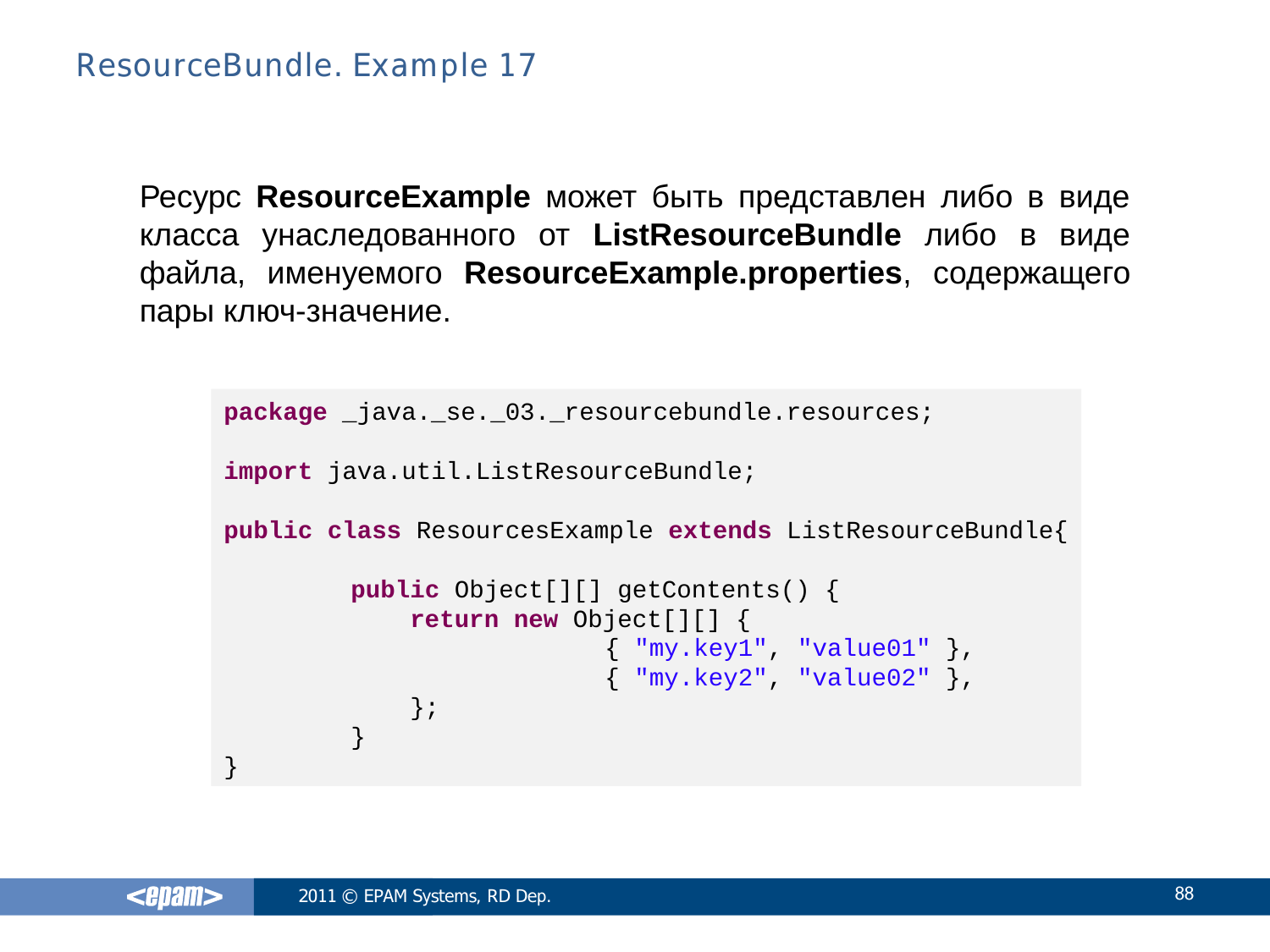

# ResourceBundle. Example 17
Ресурс ResourceExample может быть представлен либо в виде класса унаследованного от ListResourceBundle либо в виде файла, именуемого ResourceExample.properties, содержащего пары ключ-значение.

package _java._se._03._resourcebundle.resources;

import java.util.ListResourceBundle;

public class ResourcesExample extends ListResourceBundle{

	public Object[][] getContents() {
	    return new Object[][] {
	    		{ "my.key1", "value01" },
	    		{ "my.key2", "value02" },
	    };
	}
}
88
2011 © EPAM Systems, RD Dep.